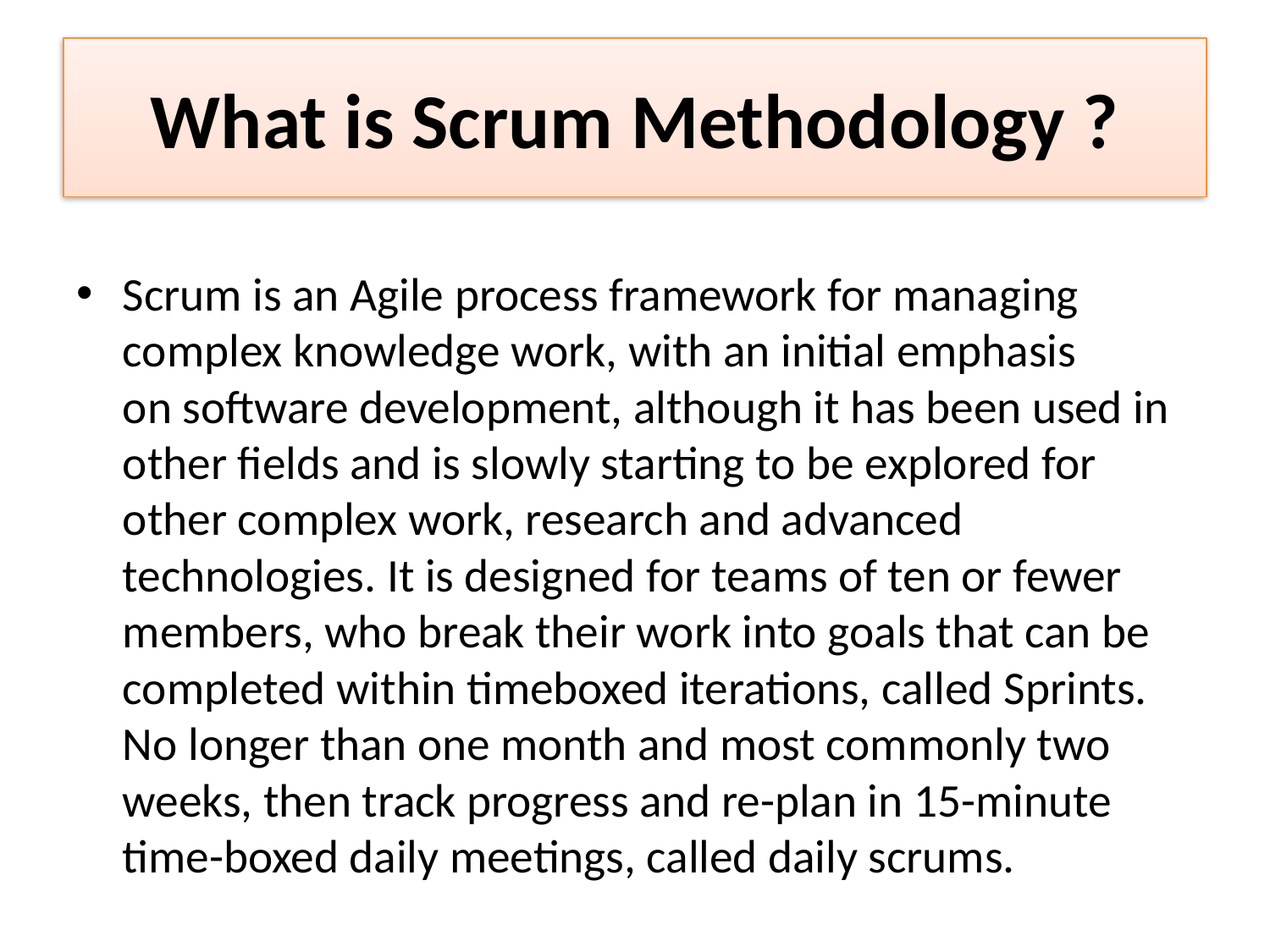

# What is Scrum Methodology ?
Scrum is an Agile process framework for managing complex knowledge work, with an initial emphasis on software development, although it has been used in other fields and is slowly starting to be explored for other complex work, research and advanced technologies. It is designed for teams of ten or fewer members, who break their work into goals that can be completed within timeboxed iterations, called Sprints. No longer than one month and most commonly two weeks, then track progress and re-plan in 15-minute time-boxed daily meetings, called daily scrums.